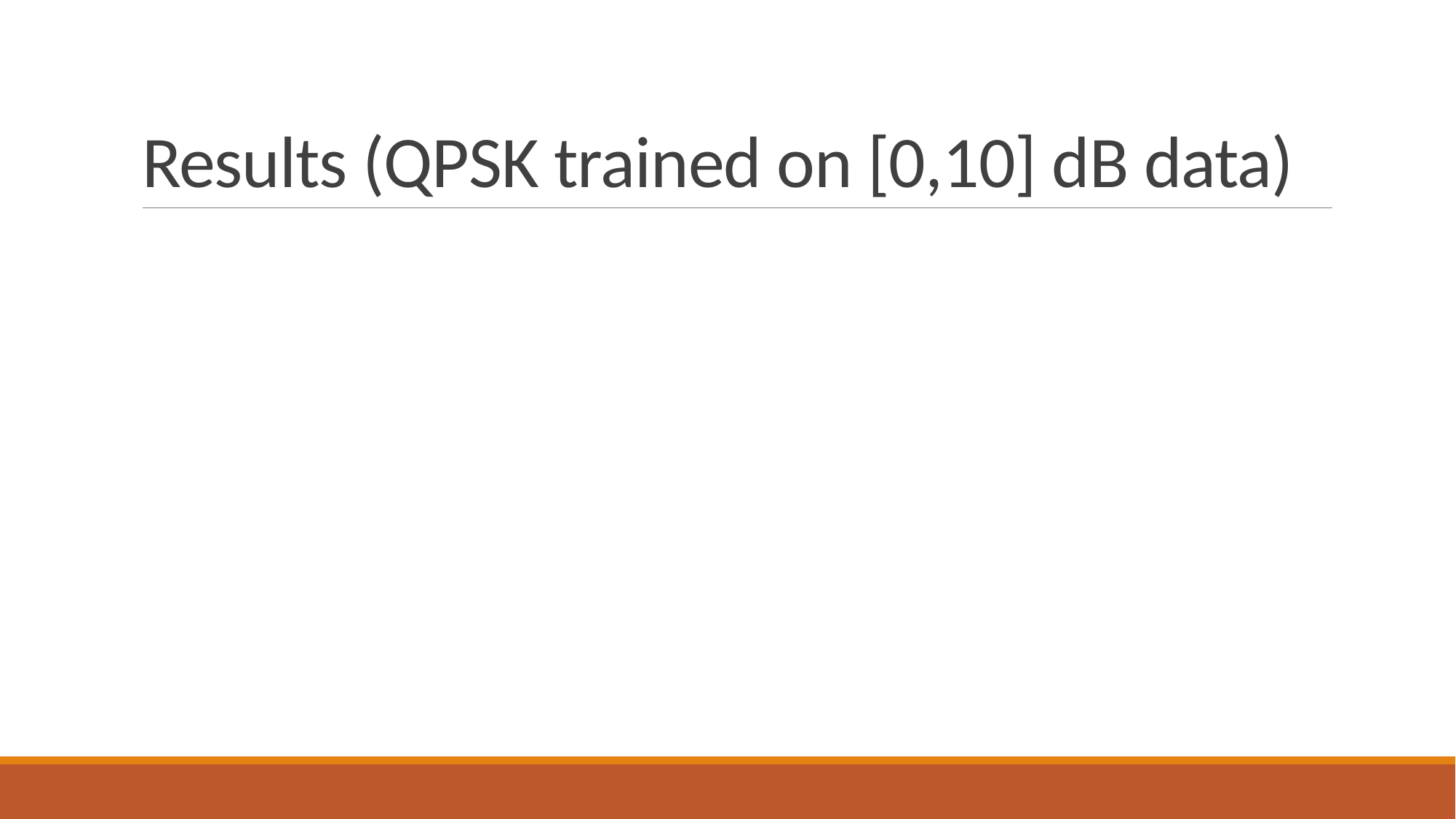

# Results (QPSK trained on [0,10] dB data)